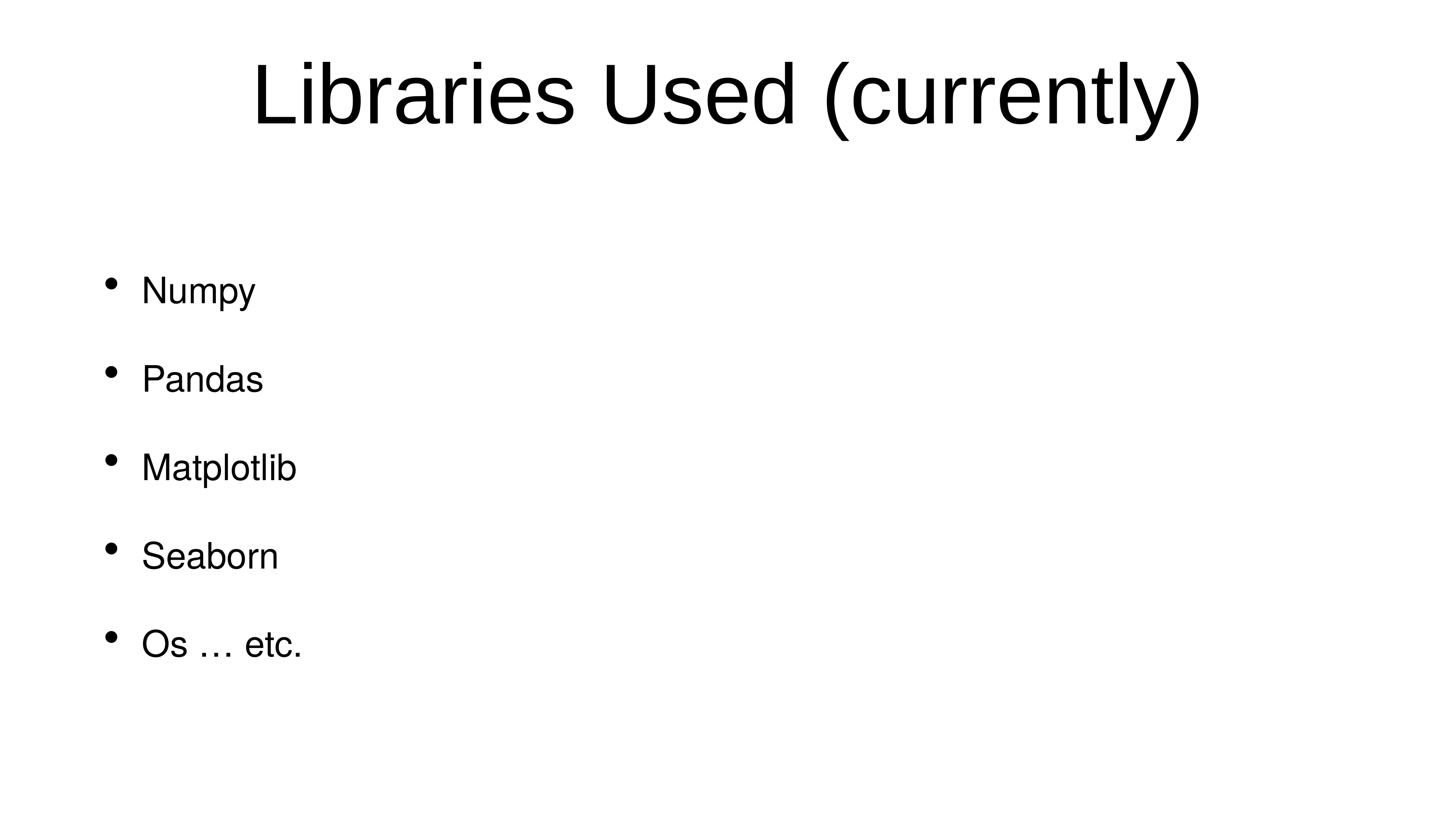

# Libraries Used (currently)
Numpy
Pandas
Matplotlib
Seaborn
Os … etc.